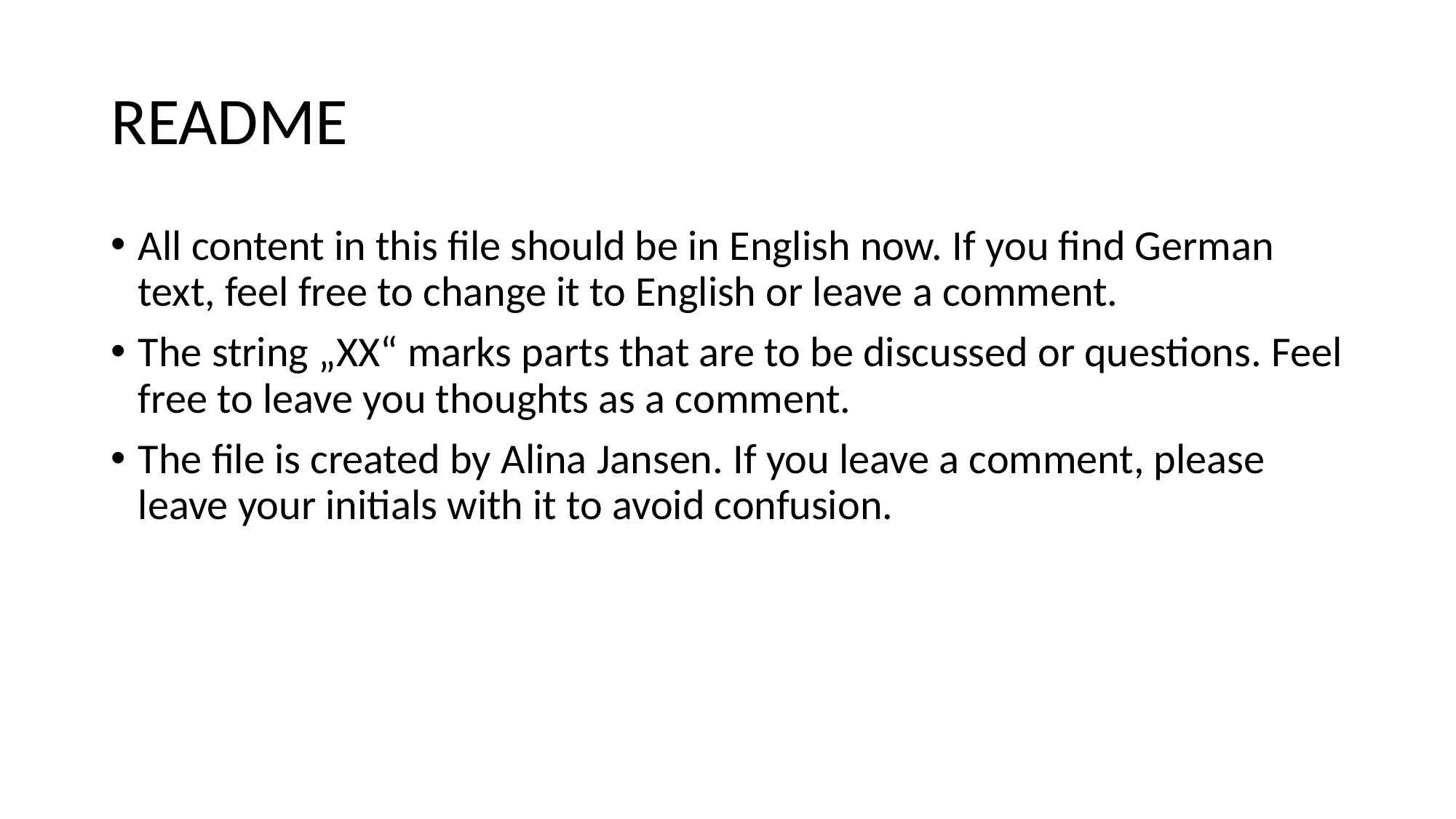

# README
All content in this file should be in English now. If you find German text, feel free to change it to English or leave a comment.
The string „XX“ marks parts that are to be discussed or questions. Feel free to leave you thoughts as a comment.
The file is created by Alina Jansen. If you leave a comment, please leave your initials with it to avoid confusion.